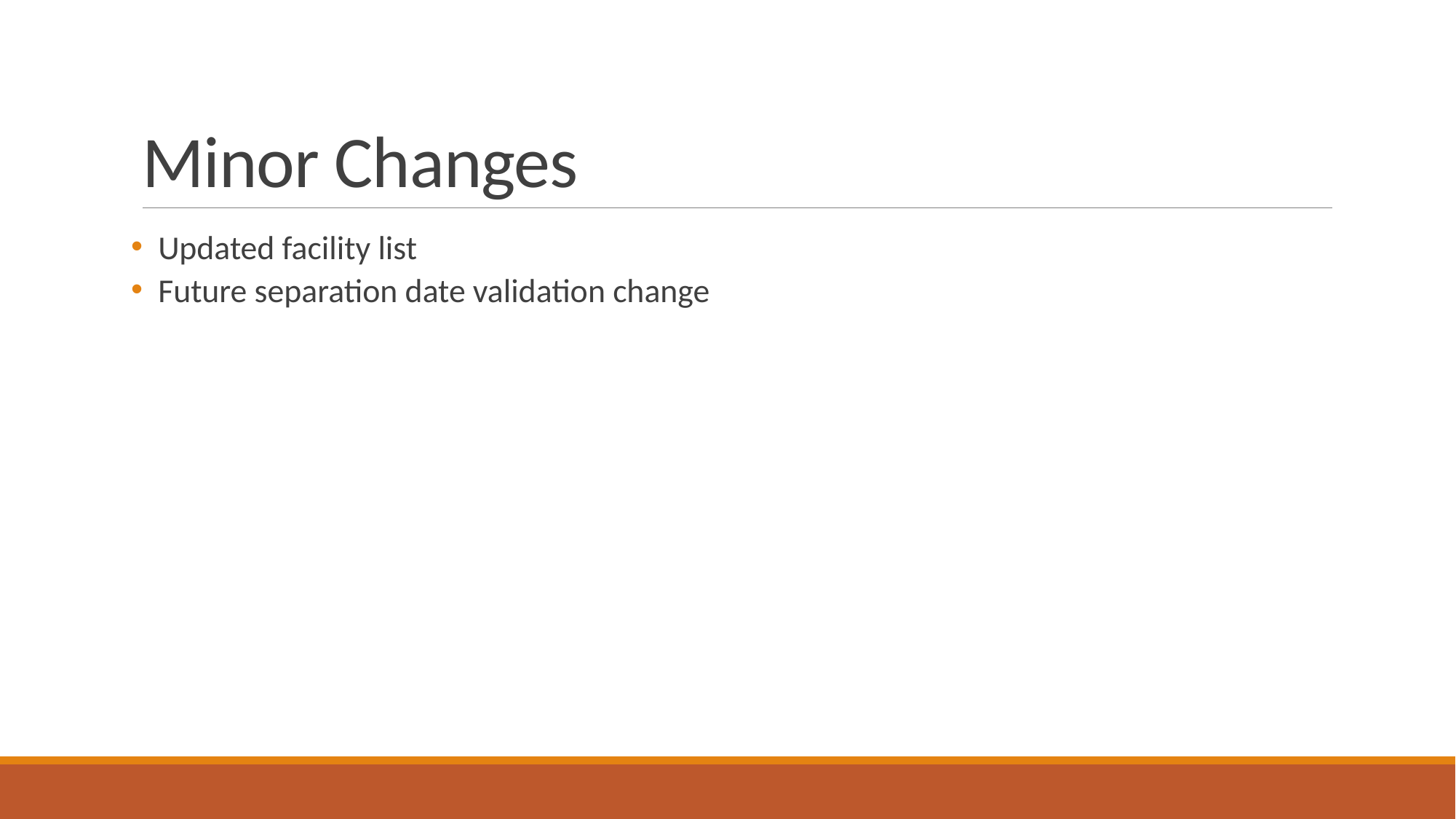

# Minor Changes
Updated facility list
Future separation date validation change